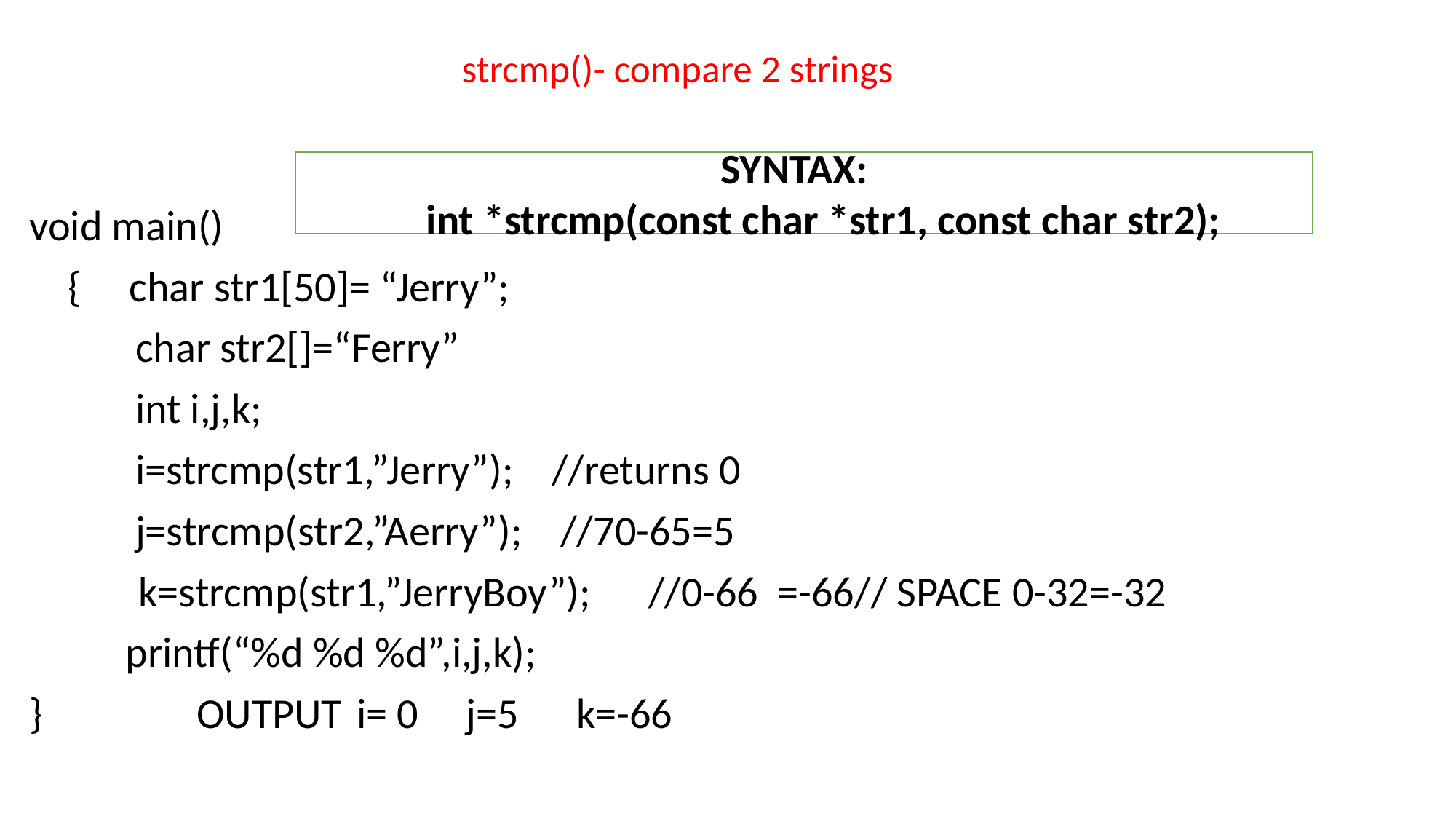

# strcmp()- compare 2 strings

void main()
    {     char str1[50]= “Jerry”;
           char str2[]=“Ferry”
           int i,j,k;
           i=strcmp(str1,”Jerry”);    //returns 0
           j=strcmp(str2,”Aerry”);    //70-65=5
	k=strcmp(str1,”JerryBoy”);      //0-66  =-66// SPACE 0-32=-32
          printf(“%d %d %d”,i,j,k);
}                OUTPUT 	i= 0	j=5      k=-66
SYNTAX:
    int *strcmp(const char *str1, const char str2);